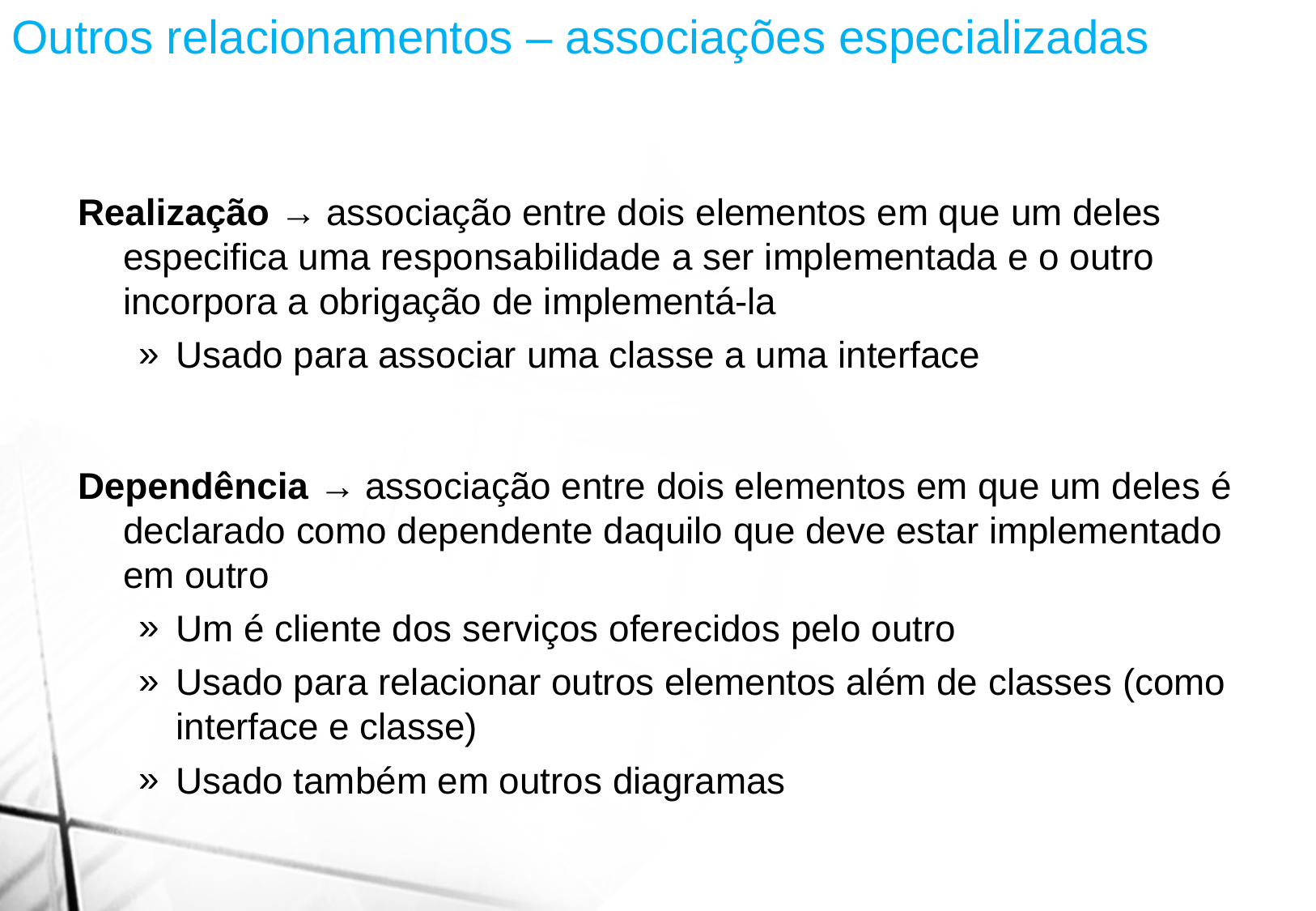

Outros relacionamentos – associações especializadas
Realização → associação entre dois elementos em que um deles especifica uma responsabilidade a ser implementada e o outro incorpora a obrigação de implementá-la
Usado para associar uma classe a uma interface
Dependência → associação entre dois elementos em que um deles é declarado como dependente daquilo que deve estar implementado em outro
Um é cliente dos serviços oferecidos pelo outro
Usado para relacionar outros elementos além de classes (como interface e classe)
Usado também em outros diagramas